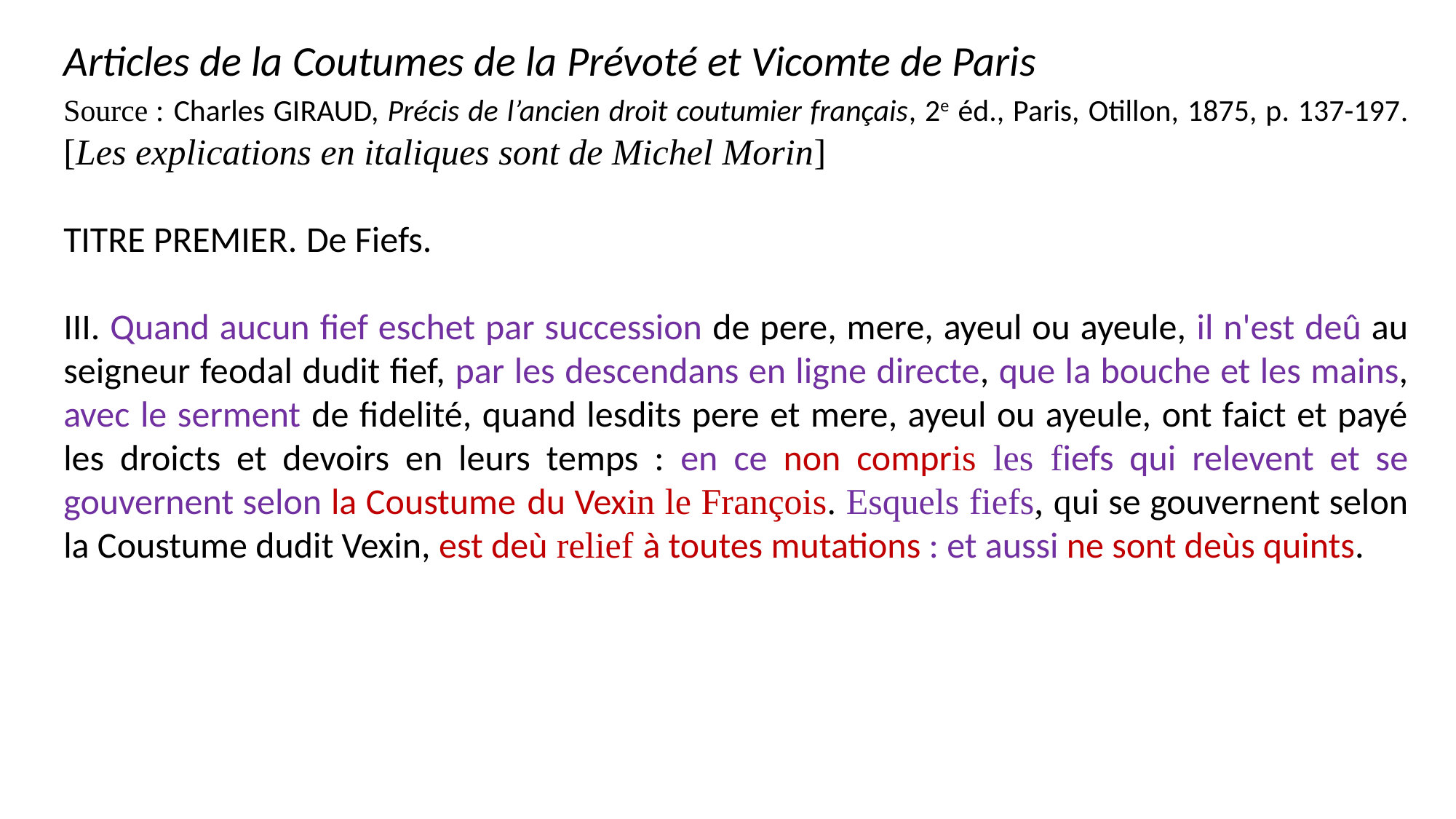

Articles de la Coutumes de la Prévoté et Vicomte de Paris
Source : Charles GIRAUD, Précis de l’ancien droit coutumier français, 2e éd., Paris, Otillon, 1875, p. 137-197. [Les explications en italiques sont de Michel Morin]

TITRE PREMIER. De Fiefs.

III. Quand aucun fief eschet par succession de pere, mere, ayeul ou ayeule, il n'est deû au seigneur feodal dudit fief, par les descendans en ligne directe, que la bouche et les mains, avec le serment de fidelité, quand lesdits pere et mere, ayeul ou ayeule, ont faict et payé les droicts et devoirs en leurs temps : en ce non compris les fiefs qui relevent et se gouvernent selon la Coustume du Vexin le François. Esquels fiefs, qui se gouvernent selon la Coustume dudit Vexin, est deù relief à toutes mutations : et aussi ne sont deùs quints.